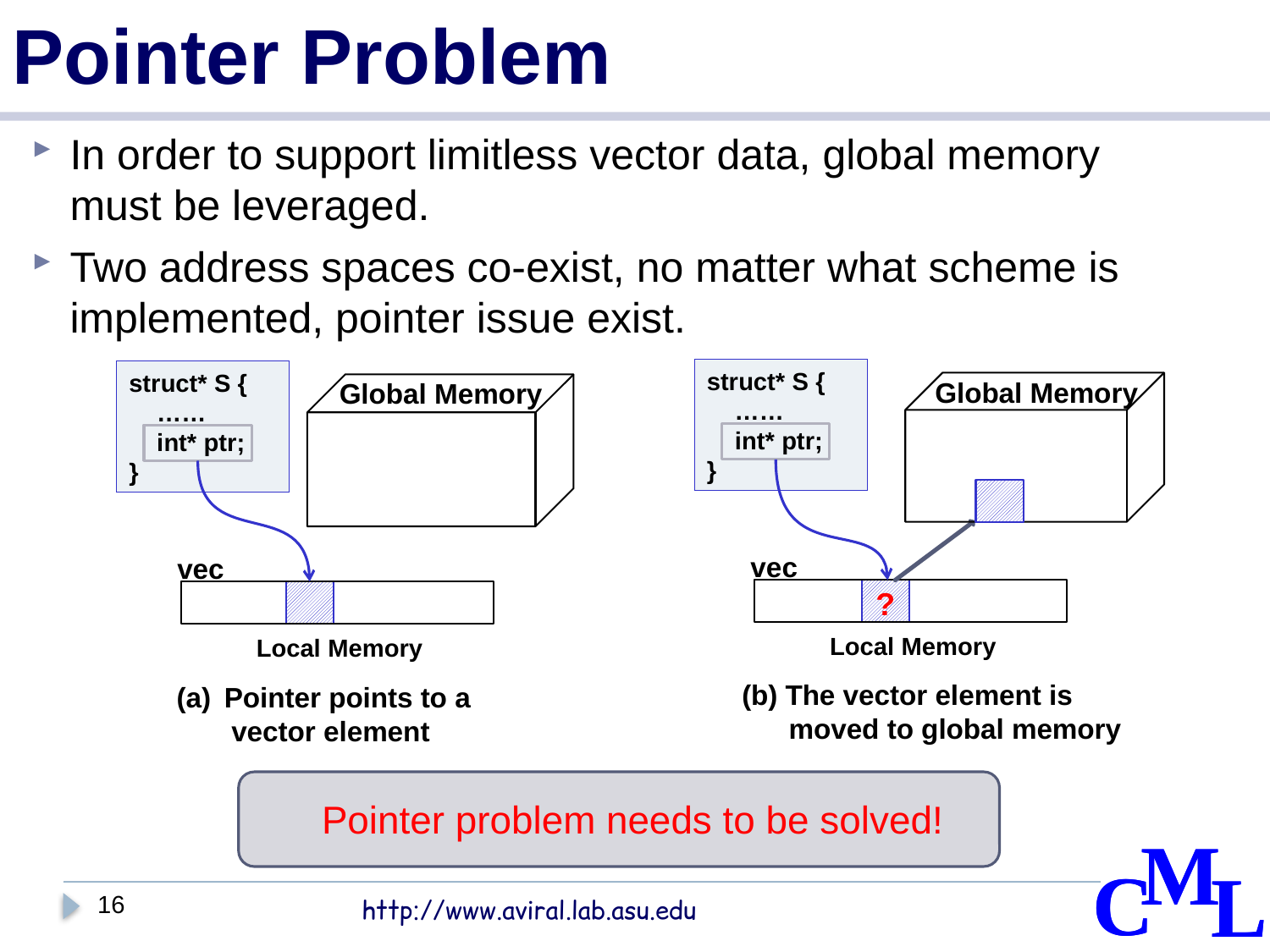

# Pointer Problem
In order to support limitless vector data, global memory must be leveraged.
Two address spaces co-exist, no matter what scheme is implemented, pointer issue exist.
struct* S {
    ……
    int* ptr;
}

struct* S {
    ……
    int* ptr;
}

Global Memory

Global Memory

vec
vec

?

Local Memory
Local Memory
(b) The vector element is
      moved to global memory
Pointer points to a
       vector element

Pointer problem needs to be solved!
16